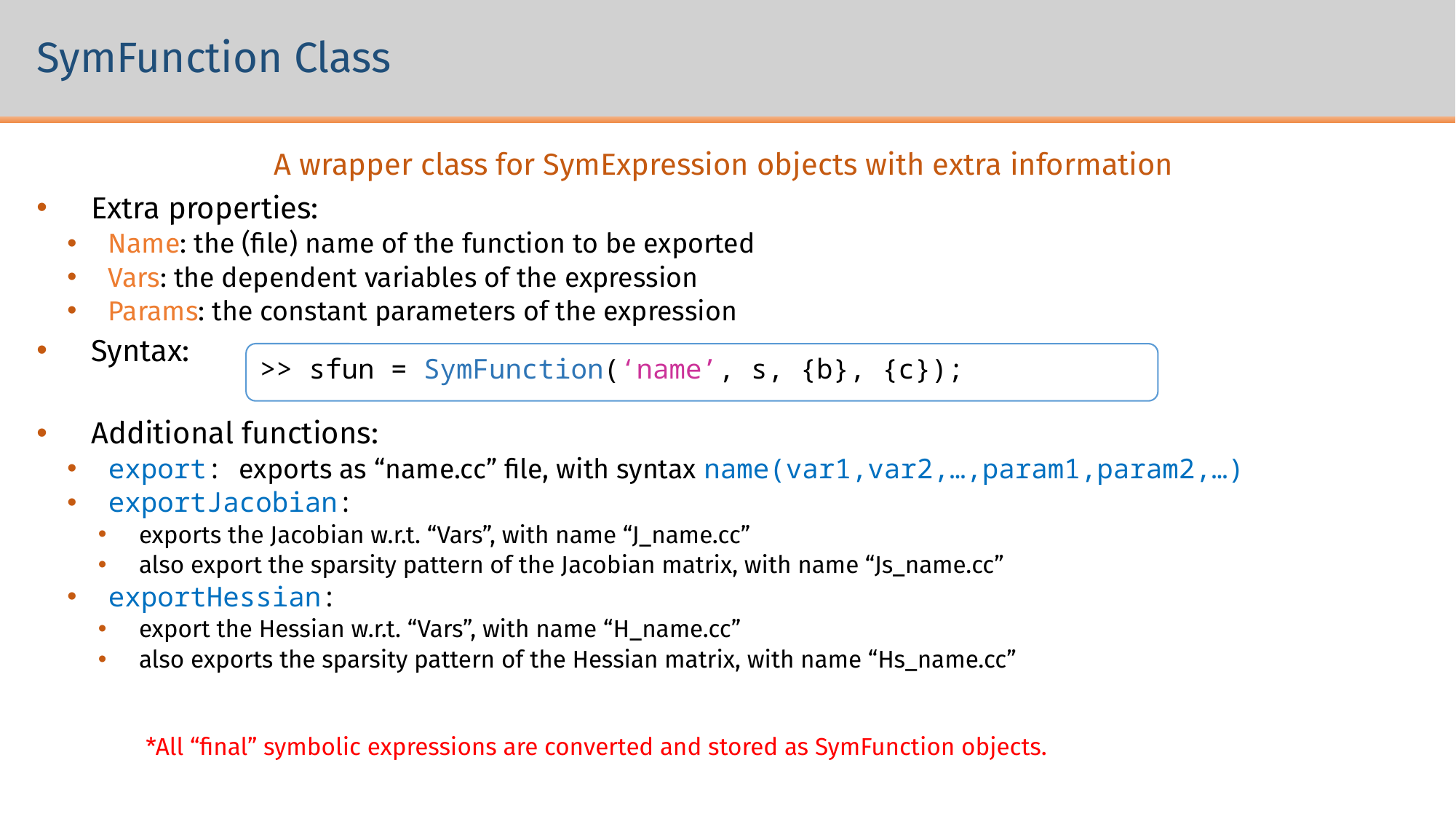

# SymFunction Class
A wrapper class for SymExpression objects with extra information
Extra properties:
Name: the (file) name of the function to be exported
Vars: the dependent variables of the expression
Params: the constant parameters of the expression
Syntax:

Additional functions:
export: exports as “name.cc” file, with syntax name(var1,var2,…,param1,param2,…)
exportJacobian:
exports the Jacobian w.r.t. “Vars”, with name “J_name.cc”
also export the sparsity pattern of the Jacobian matrix, with name “Js_name.cc”
exportHessian:
export the Hessian w.r.t. “Vars”, with name “H_name.cc”
also exports the sparsity pattern of the Hessian matrix, with name “Hs_name.cc”

	*All “final” symbolic expressions are converted and stored as SymFunction objects.

>> sfun = SymFunction(‘name’, s, {b}, {c});